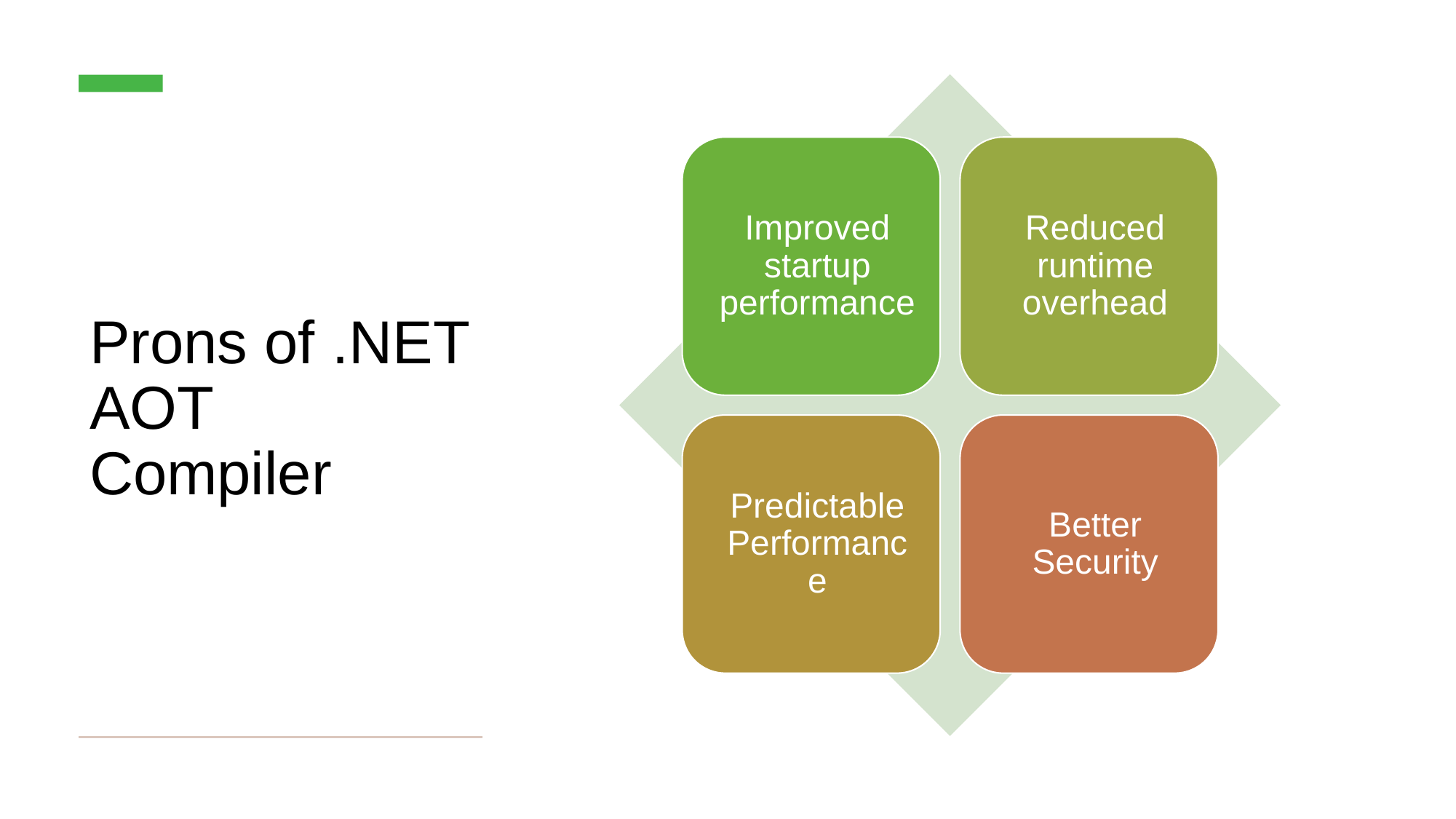

Improved startup performance
Reduced runtime overhead
Predictable Performance
Better Security
# Prons of .NET AOT Compiler